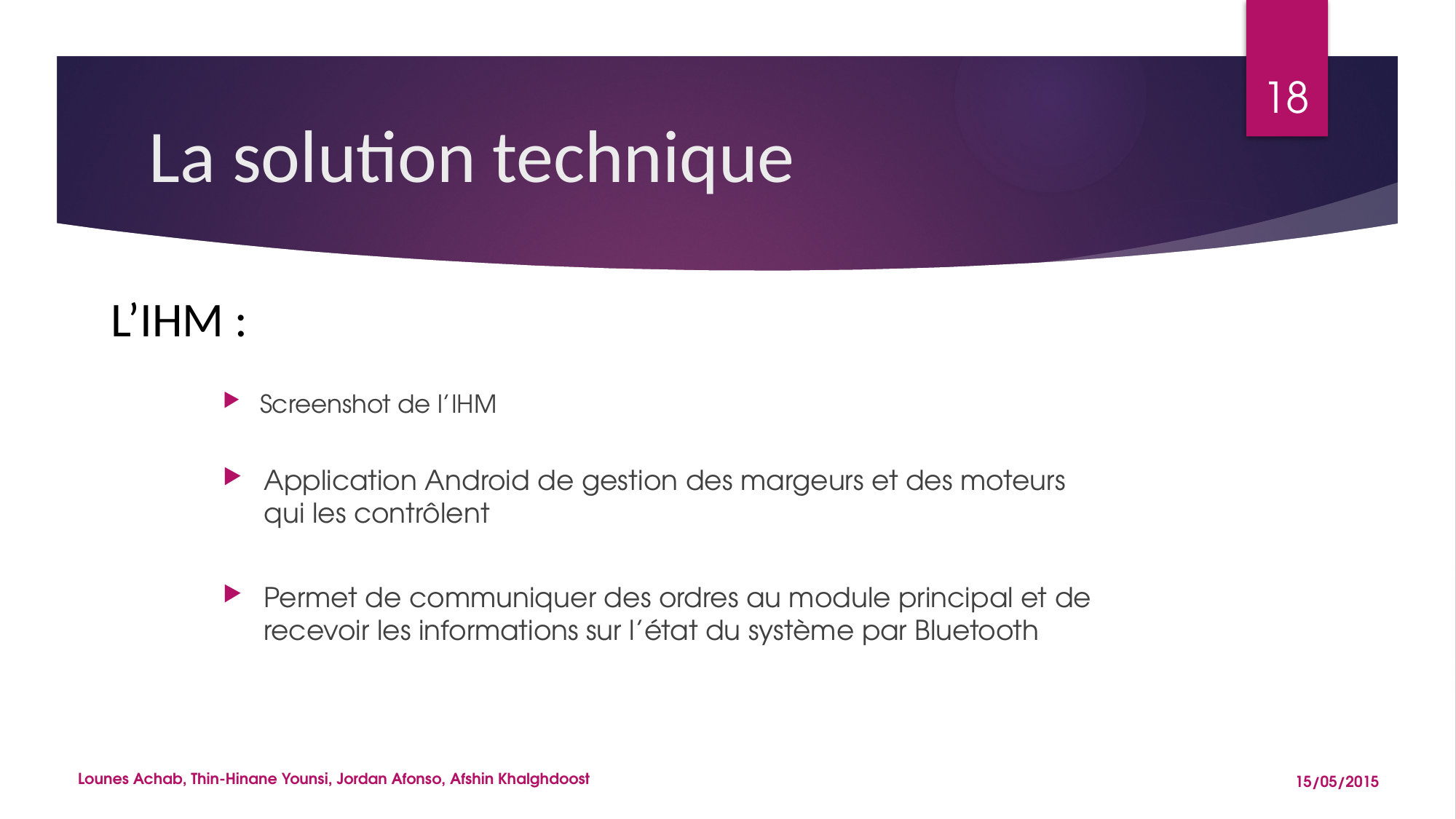

18
# La solution technique
L’IHM :
Screenshot de l’IHM
Application Android de gestion des margeurs et des moteurs qui les contrôlent
Permet de communiquer des ordres au module principal et de recevoir les informations sur l’état du système par Bluetooth
Lounes Achab, Thin-Hinane Younsi, Jordan Afonso, Afshin Khalghdoost
15/05/2015